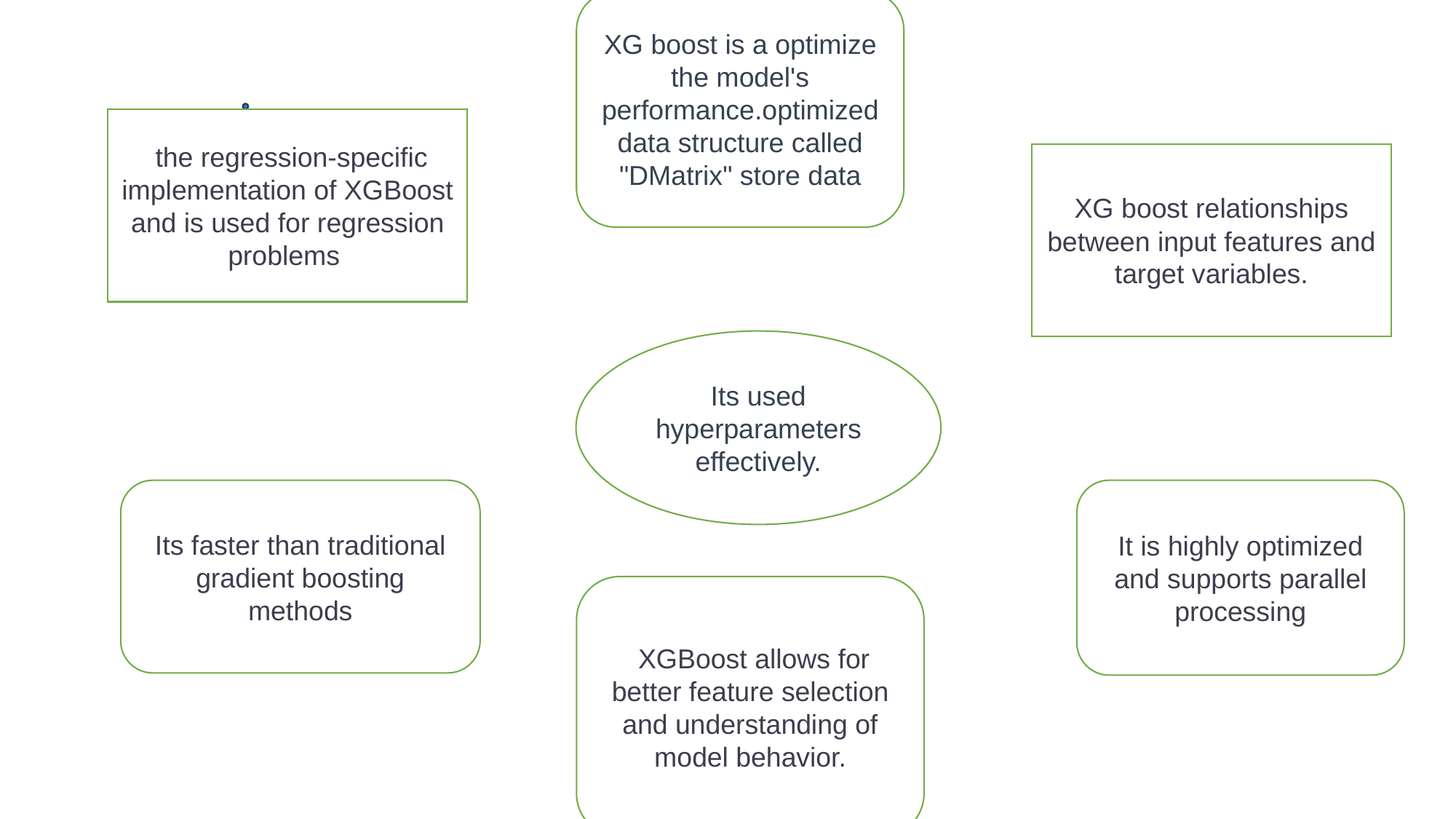

XG boost is a optimize the model's performance.optimized data structure called "DMatrix" store data

 the regression-specific implementation of XGBoost and is used for regression problems
XG boost relationships between input features and target variables.
Its used hyperparameters effectively.
Its faster than traditional gradient boosting methods
It is highly optimized and supports parallel processing
 XGBoost allows for better feature selection and understanding of model behavior.